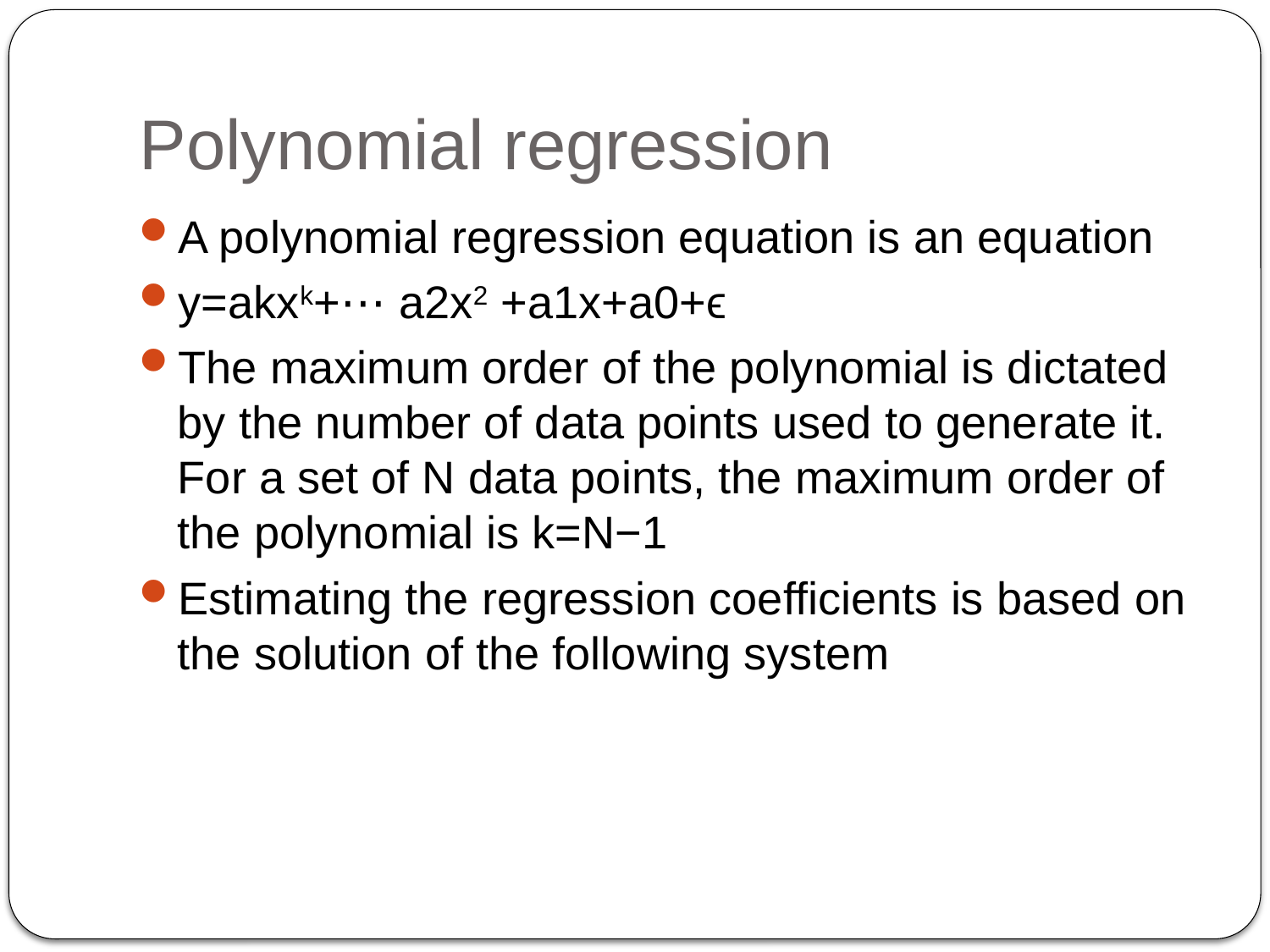

# Polynomial regression
A polynomial regression equation is an equation
y=akxk+⋯ a2x2 +a1x+a0+ϵ
The maximum order of the polynomial is dictated by the number of data points used to generate it. For a set of N data points, the maximum order of the polynomial is k=N−1
Estimating the regression coefficients is based on the solution of the following system